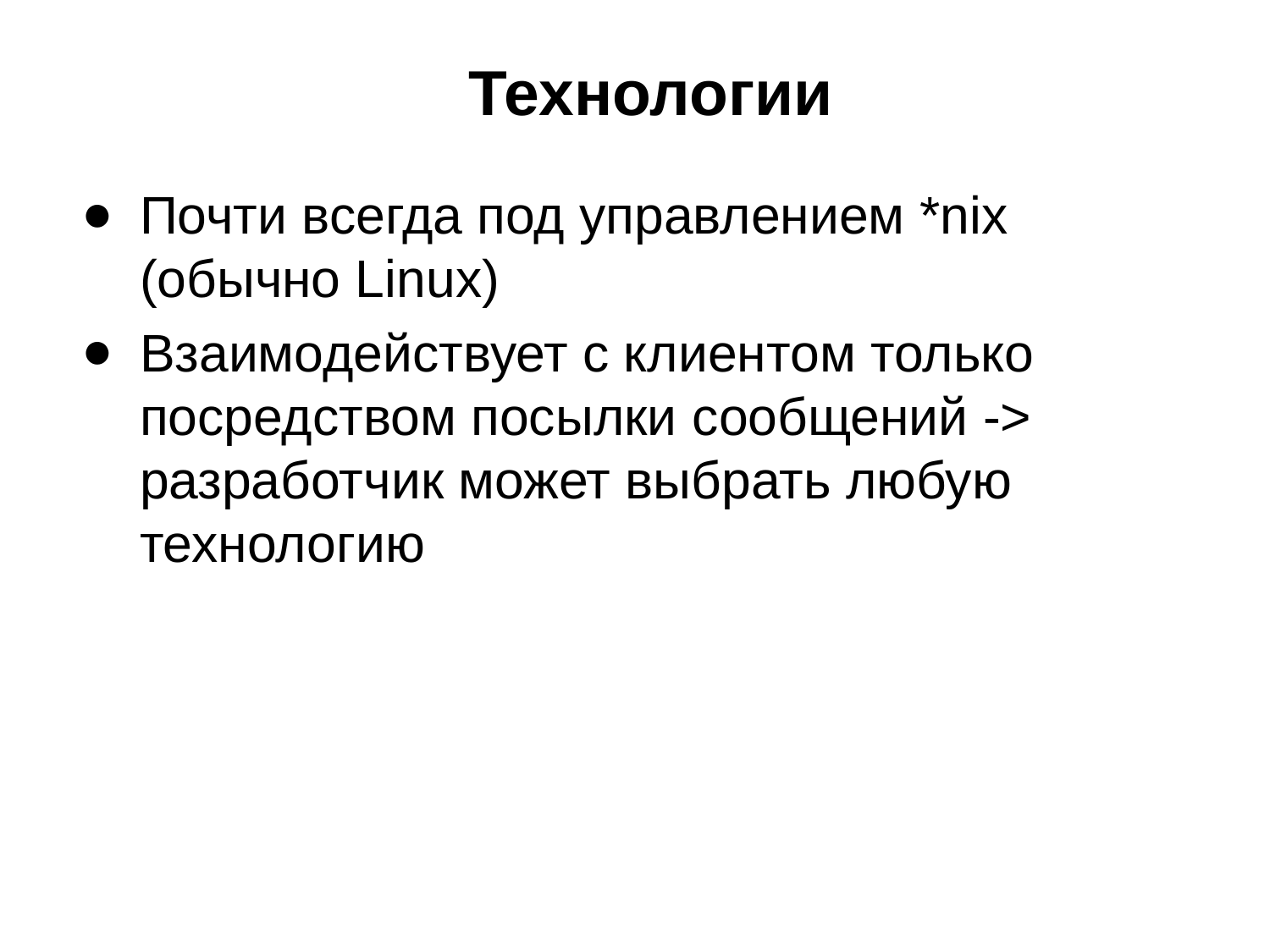

# Технологии
Почти всегда под управлением *nix (обычно Linux)
Взаимодействует с клиентом только посредством посылки сообщений -> разработчик может выбрать любую технологию